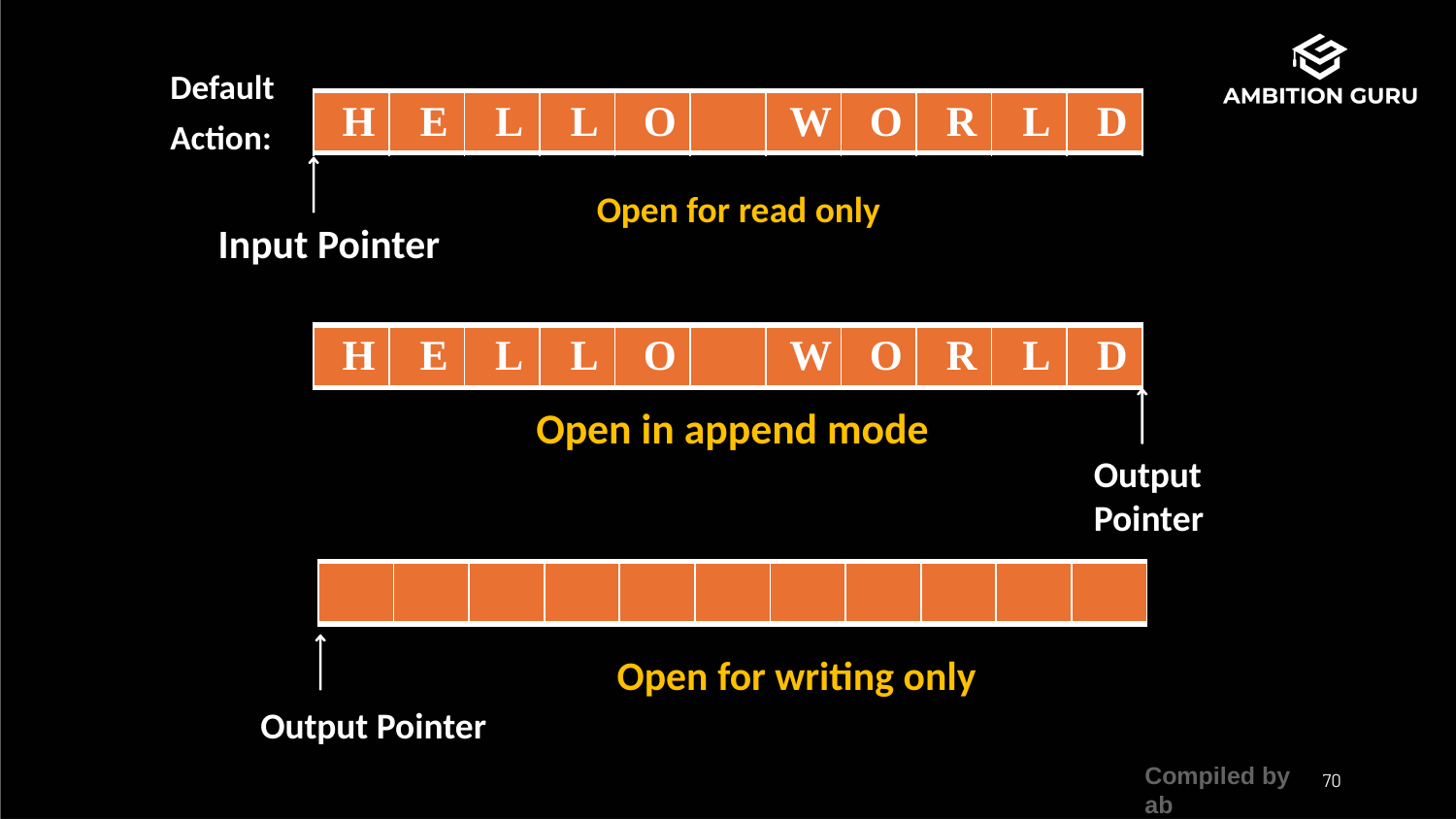

Default
Action:

| H | E | L | L | O |  | W | O | R | L | D |
| --- | --- | --- | --- | --- | --- | --- | --- | --- | --- | --- |

Open for read only
Input Pointer
| H | E | L | L | O |  | W | O | R | L | D |
| --- | --- | --- | --- | --- | --- | --- | --- | --- | --- | --- |

Open in append mode
Output Pointer
|  |  |  |  |  |  |  |  |  |  |  |
| --- | --- | --- | --- | --- | --- | --- | --- | --- | --- | --- |

Open for writing only
Output Pointer
70